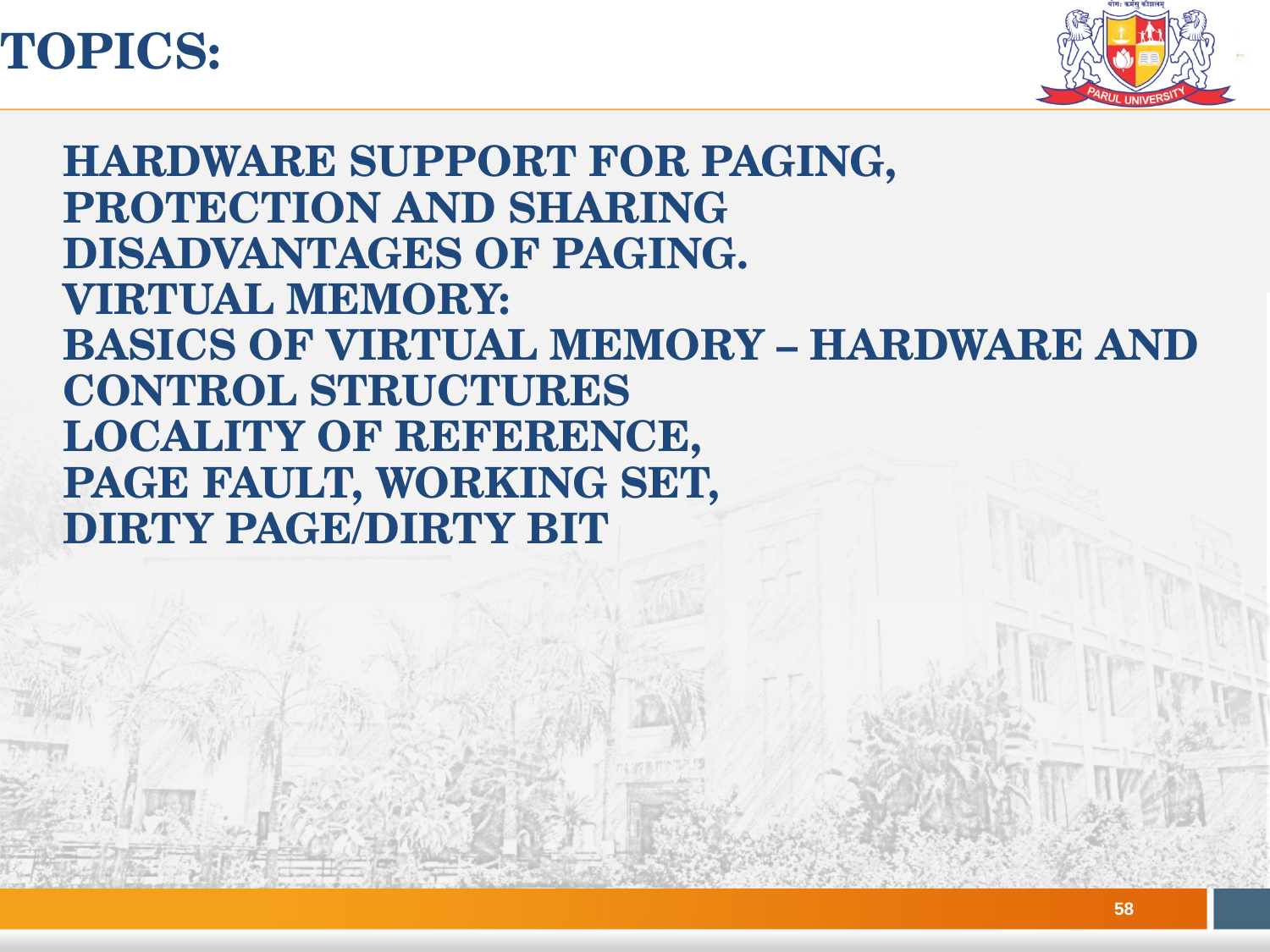

Topics:

# Hardware support for paging, Protection and sharing Disadvantages of paging. Virtual Memory: Basics of Virtual Memory – Hardware and control structures Locality of reference, Page fault, Working Set, Dirty page/Dirty bit